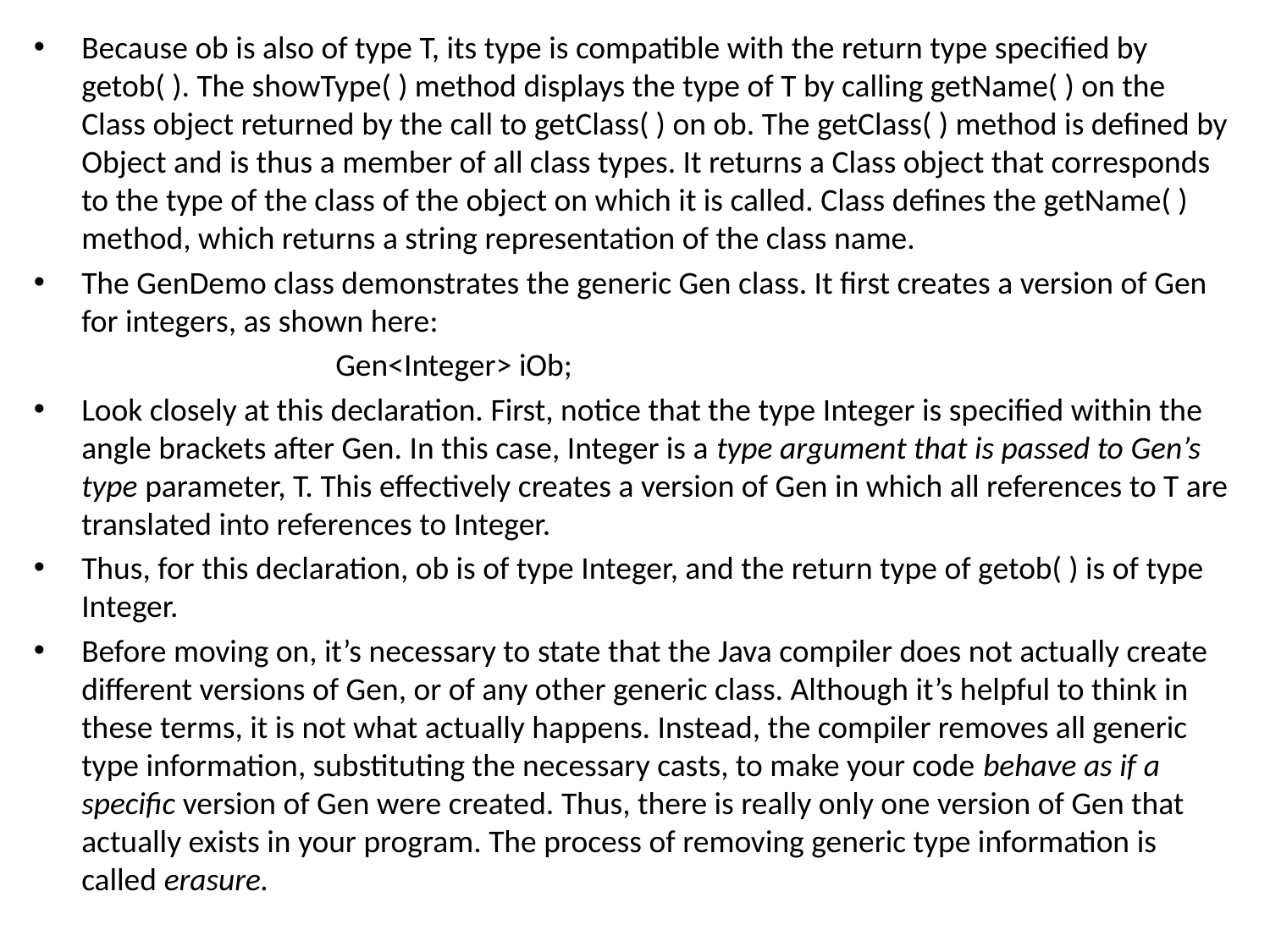

Because ob is also of type T, its type is compatible with the return type specified by getob( ). The showType( ) method displays the type of T by calling getName( ) on the Class object returned by the call to getClass( ) on ob. The getClass( ) method is defined by Object and is thus a member of all class types. It returns a Class object that corresponds to the type of the class of the object on which it is called. Class defines the getName( ) method, which returns a string representation of the class name.
The GenDemo class demonstrates the generic Gen class. It first creates a version of Gen for integers, as shown here:
			Gen<Integer> iOb;
Look closely at this declaration. First, notice that the type Integer is specified within the angle brackets after Gen. In this case, Integer is a type argument that is passed to Gen’s type parameter, T. This effectively creates a version of Gen in which all references to T are translated into references to Integer.
Thus, for this declaration, ob is of type Integer, and the return type of getob( ) is of type Integer.
Before moving on, it’s necessary to state that the Java compiler does not actually create different versions of Gen, or of any other generic class. Although it’s helpful to think in these terms, it is not what actually happens. Instead, the compiler removes all generic type information, substituting the necessary casts, to make your code behave as if a specific version of Gen were created. Thus, there is really only one version of Gen that actually exists in your program. The process of removing generic type information is called erasure.